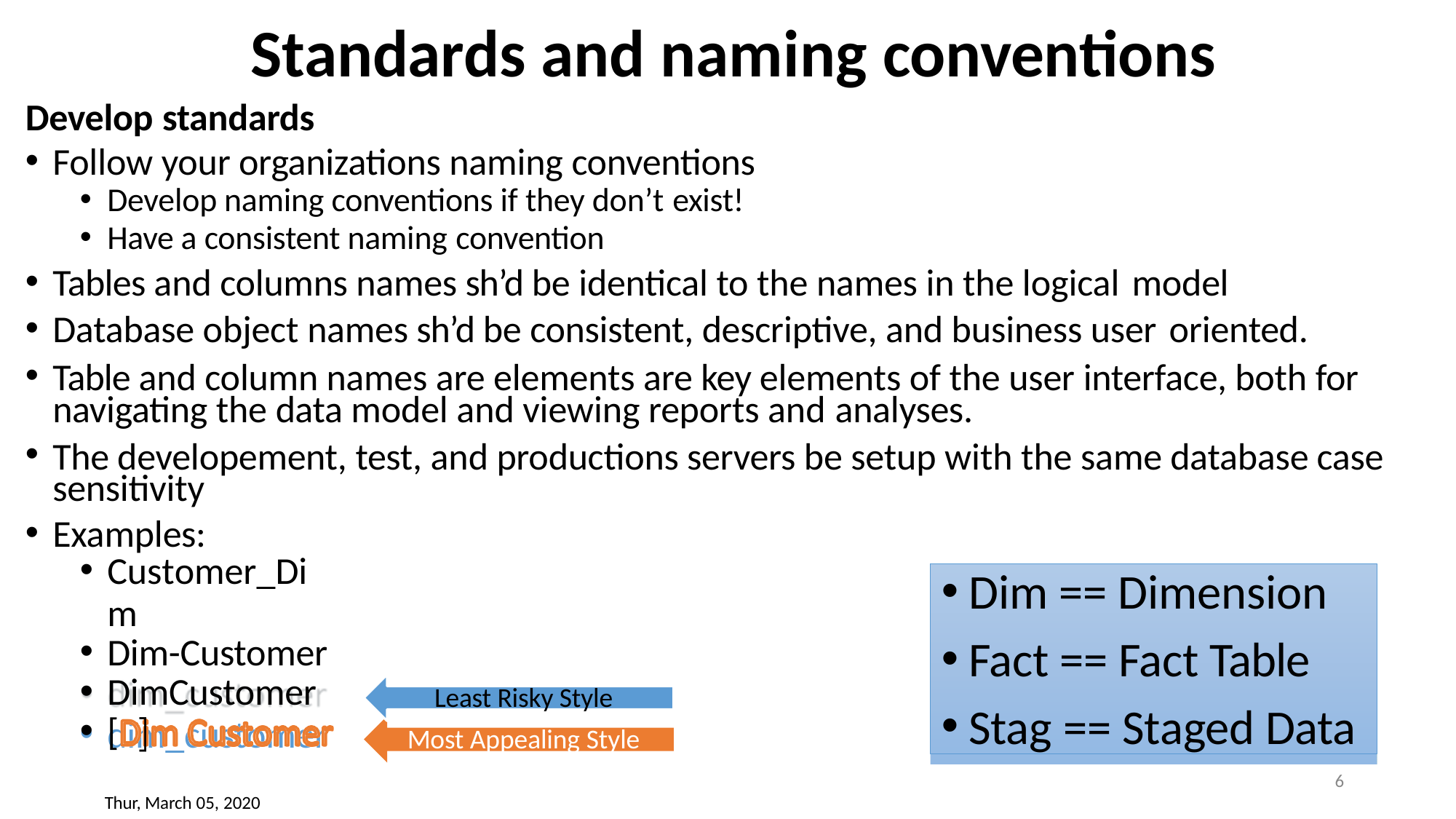

# Standards and naming conventions
Develop standards
Follow your organizations naming conventions
Develop naming conventions if they don’t exist!
Have a consistent naming convention
Tables and columns names sh’d be identical to the names in the logical model
Database object names sh’d be consistent, descriptive, and business user oriented.
Table and column names are elements are key elements of the user interface, both for  navigating the data model and viewing reports and analyses.
The developement, test, and productions servers be setup with the same database case  sensitivity
Examples:
Customer_Dim
Dim-Customer
DimCustomer
dim_customer

Dim == Dimension
Fact == Fact Table
Stag == Staged Data

Least Risky Style  Most Appealing Style

[	]

6
Thur, March 05, 2020